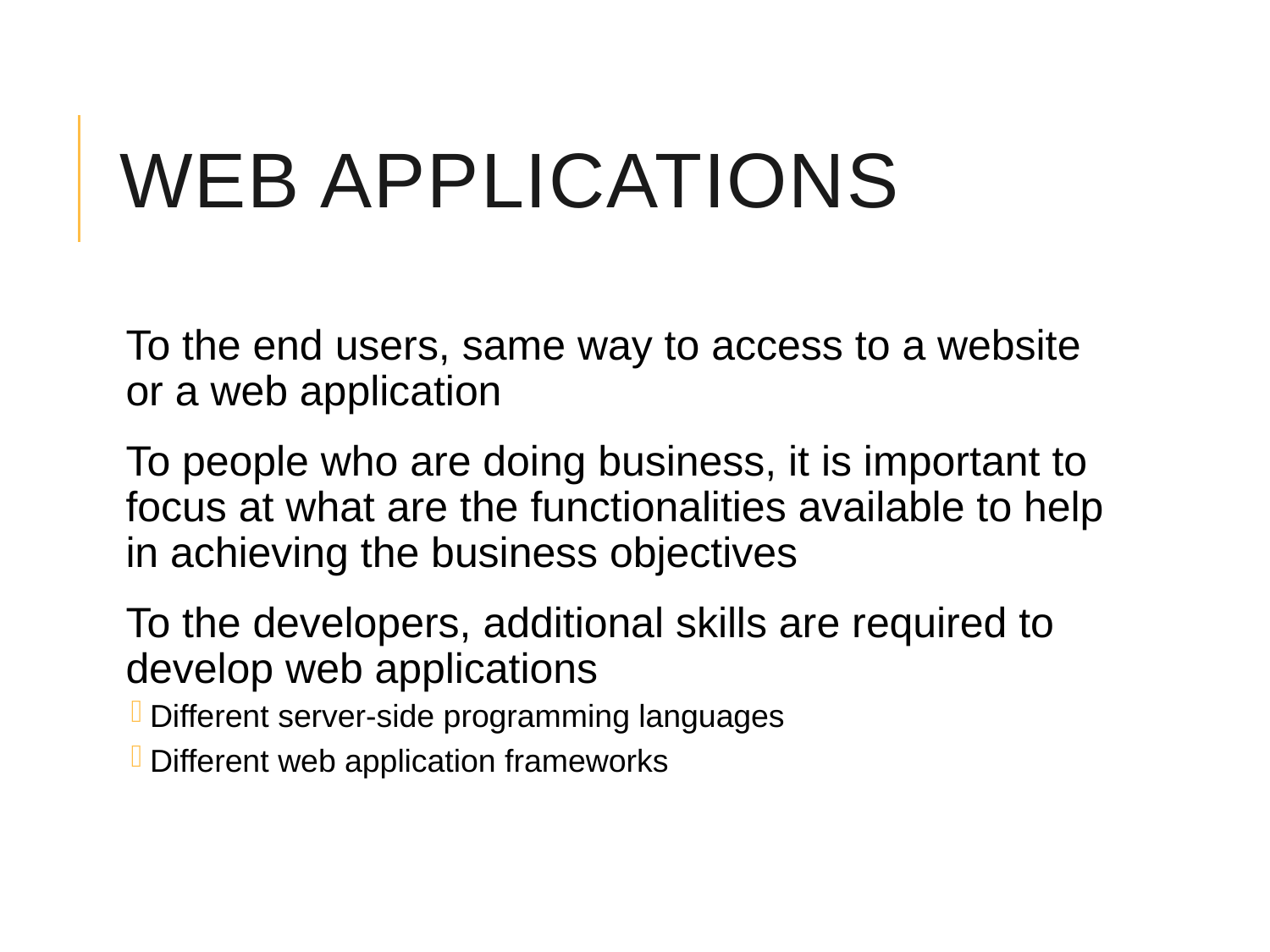

# Web Applications
To the end users, same way to access to a website or a web application
To people who are doing business, it is important to focus at what are the functionalities available to help in achieving the business objectives
To the developers, additional skills are required to develop web applications
Different server-side programming languages
Different web application frameworks